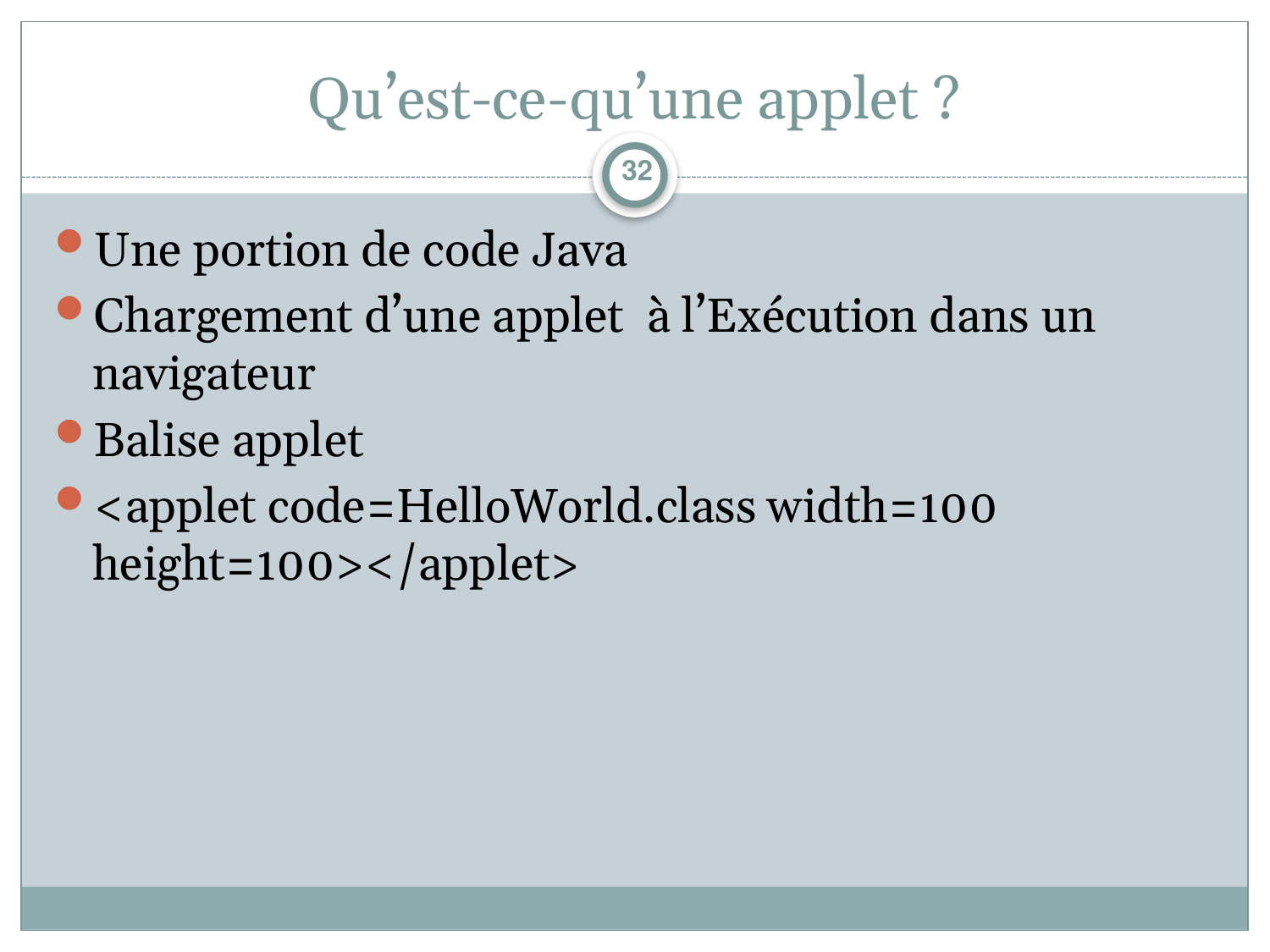

# Qu’est-ce-qu’une applet ?
32
Une portion de code Java
Chargement d’une applet  à l’Exécution dans un navigateur
Balise applet
<applet code=HelloWorld.class width=100 height=100></applet>